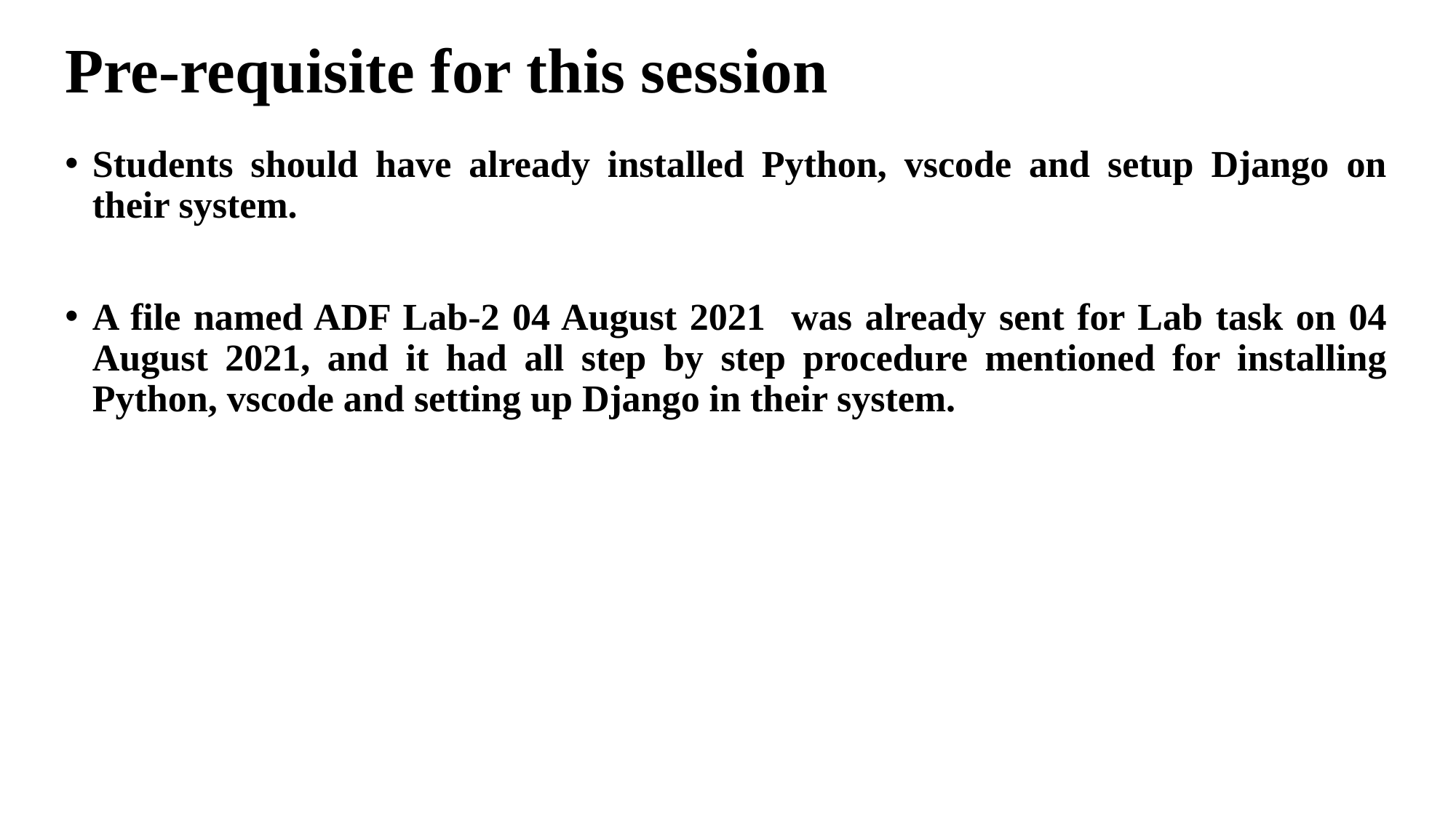

# Pre-requisite for this session
Students should have already installed Python, vscode and setup Django on their system.

A file named ADF Lab-2 04 August 2021  was already sent for Lab task on 04 August 2021, and it had all step by step procedure mentioned for installing Python, vscode and setting up Django in their system.